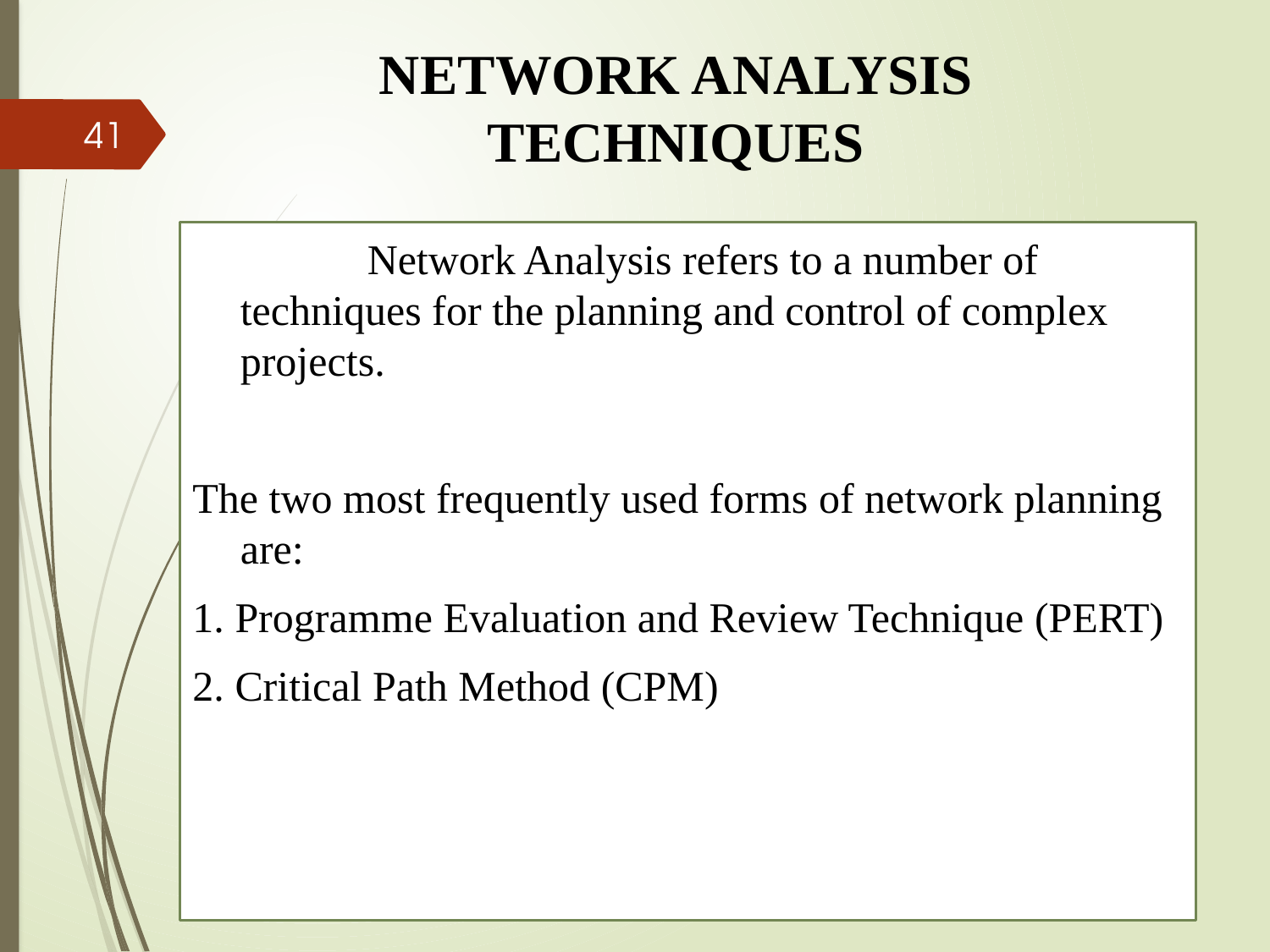

# NETWORK ANALYSIS TECHNIQUES
41
		Network Analysis refers to a number of techniques for the planning and control of complex projects.

The two most frequently used forms of network planning are:
1. Programme Evaluation and Review Technique (PERT)
2. Critical Path Method (CPM)